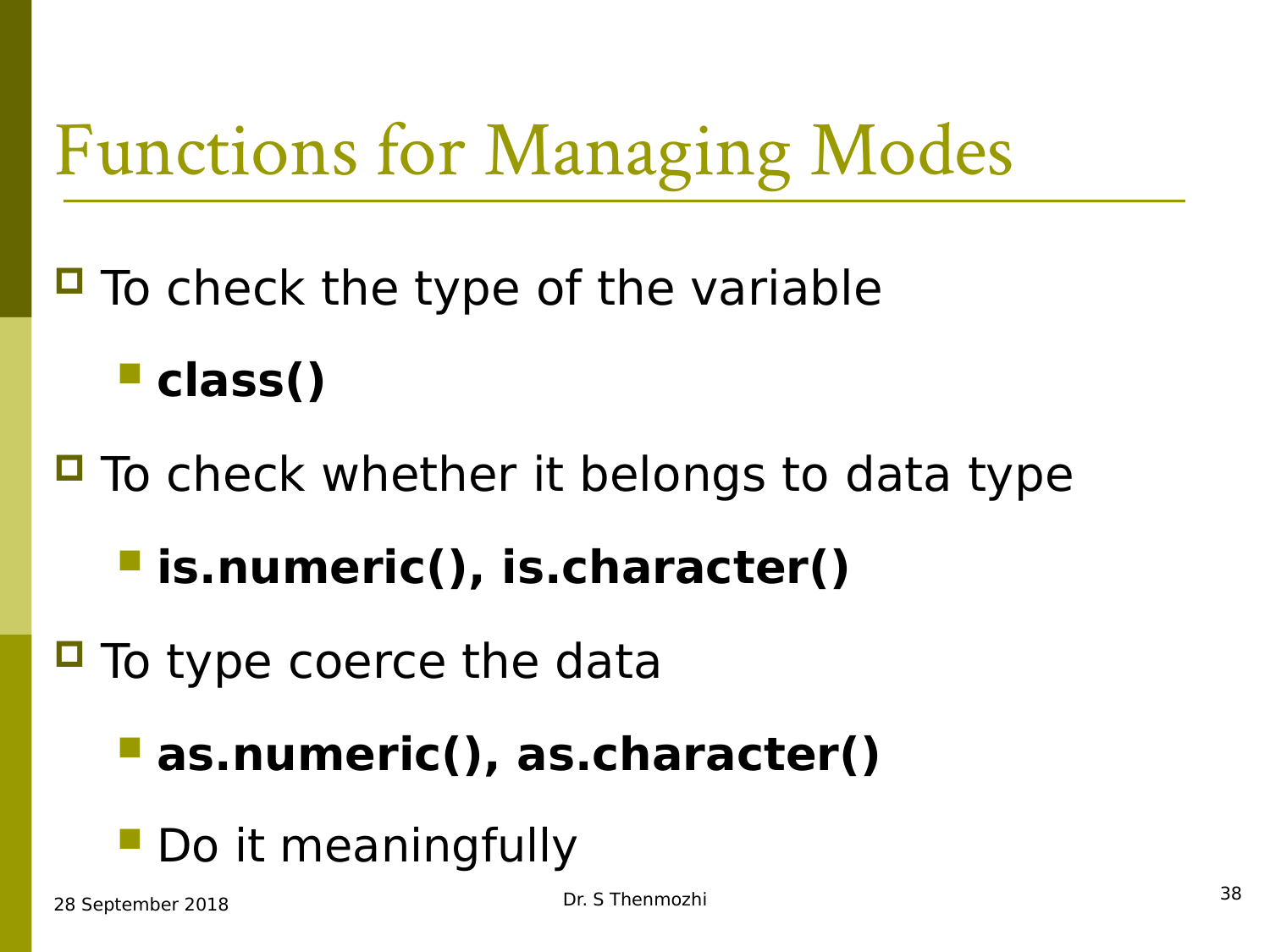

# Functions for Managing Modes
To check the type of the variable
class()
To check whether it belongs to data type
is.numeric(), is.character()
To type coerce the data
as.numeric(), as.character()
Do it meaningfully
38
Dr. S Thenmozhi
28 September 2018